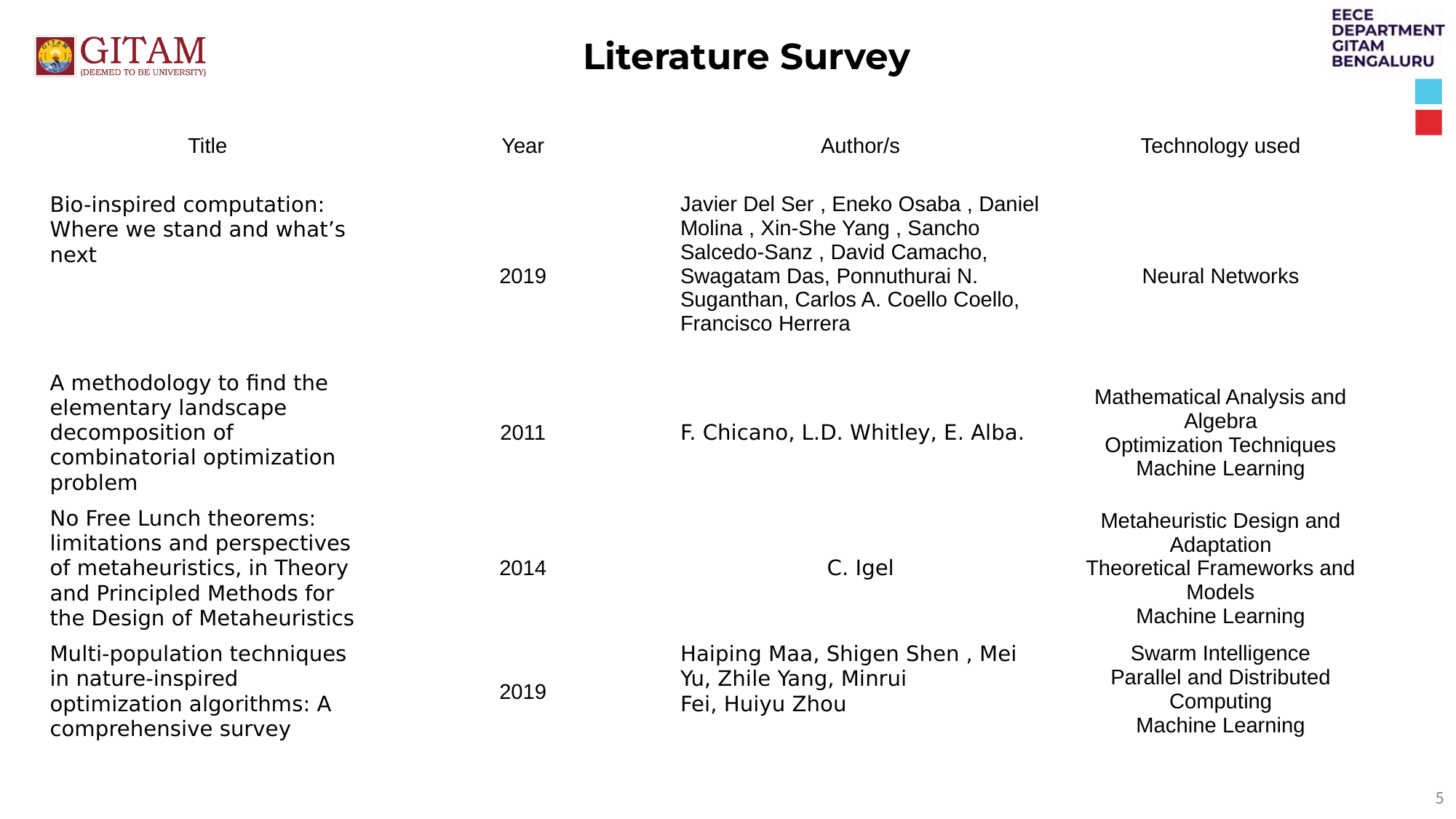

Literature Survey
| Title | Year | Author/s | Technology used |
| --- | --- | --- | --- |
| Bio-inspired computation: Where we stand and what’s next | 2019 | Javier Del Ser , Eneko Osaba , Daniel Molina , Xin-She Yang , Sancho Salcedo-Sanz , David Camacho, Swagatam Das, Ponnuthurai N. Suganthan, Carlos A. Coello Coello, Francisco Herrera | Neural Networks |
| A methodology to find the elementary landscape decomposition of combinatorial optimization problem | 2011 | F. Chicano, L.D. Whitley, E. Alba. | Mathematical Analysis and Algebra Optimization Techniques Machine Learning |
| No Free Lunch theorems: limitations and perspectives of metaheuristics, in Theory and Principled Methods for the Design of Metaheuristics | 2014 | C. Igel | Metaheuristic Design and Adaptation Theoretical Frameworks and Models Machine Learning |
| Multi-population techniques in nature-inspired optimization algorithms: A comprehensive survey | 2019 | Haiping Maa, Shigen Shen , Mei Yu, Zhile Yang, Minrui Fei, Huiyu Zhou | Swarm Intelligence Parallel and Distributed Computing Machine Learning |
5